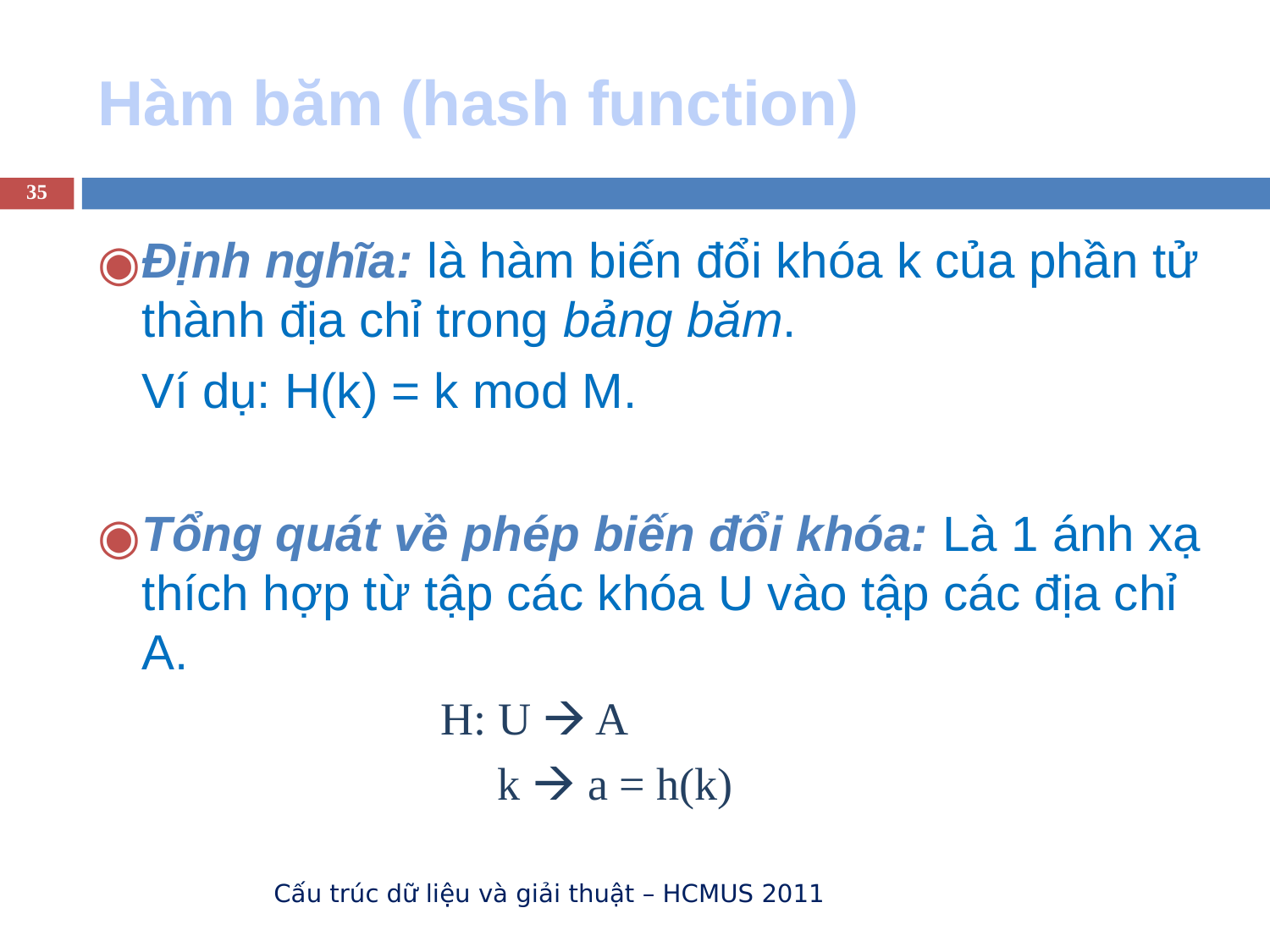

# Hàm băm (hash function)
35
Định nghĩa: là hàm biến đổi khóa k của phần tử thành địa chỉ trong bảng băm.
	Ví dụ: H(k) = k mod M.

Tổng quát về phép biến đổi khóa: Là 1 ánh xạ thích hợp từ tập các khóa U vào tập các địa chỉ A.
			H: U 🡪 A
			     k 🡪 a = h(k)
Cấu trúc dữ liệu và giải thuật – HCMUS 2011